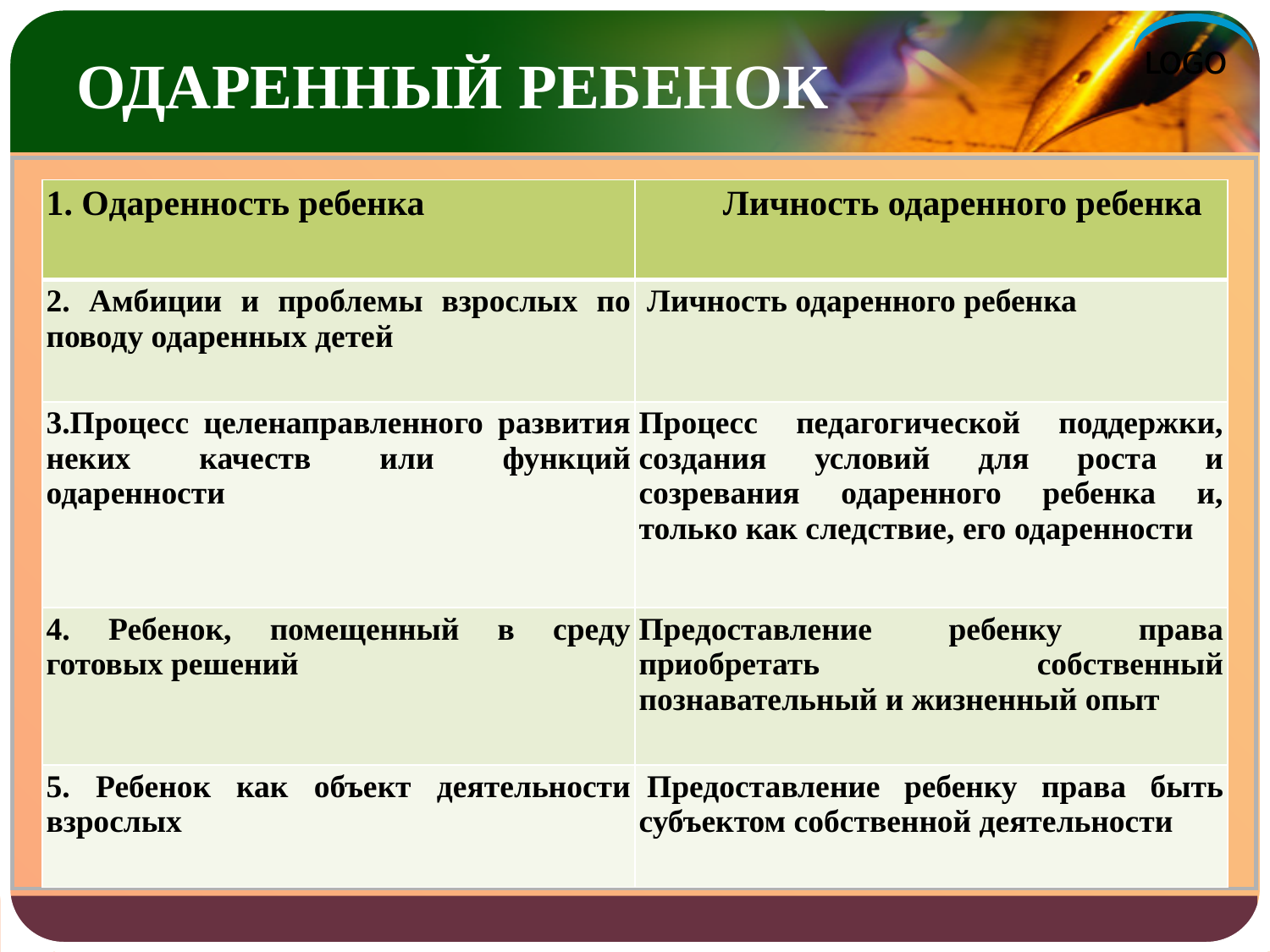

# ОДАРЕННЫЙ РЕБЕНОК
| 1. Одаренность ребенка | Личность одаренного ребенка |
| --- | --- |
| 2. Амбиции и проблемы взрослых по поводу одаренных детей | Личность одаренного ребенка |
| 3.Процесс целенаправленного развития неких качеств или функций одаренности | Процесс педагогической поддержки, создания условий для роста и созревания одаренного ребенка и, только как следствие, его одаренности |
| 4. Ребенок, помещенный в среду готовых решений | Предоставление ребенку права приобретать собственный познавательный и жизненный опыт |
| 5. Ребенок как объект деятельности взрослых | Предоставление ребенку права быть субъектом собственной деятельности |